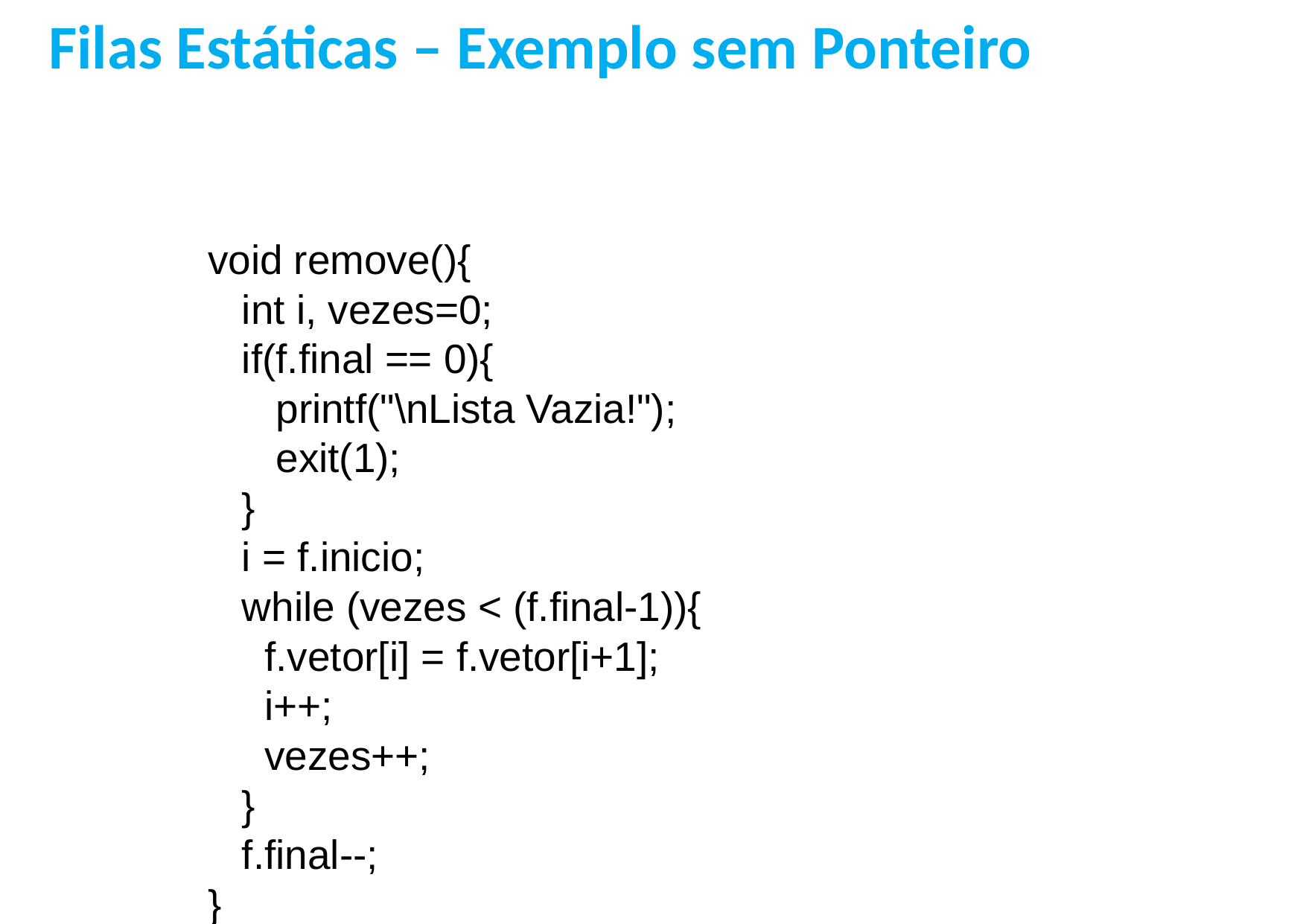

Filas Estáticas – Exemplo sem Ponteiro
void remove(){
   int i, vezes=0;
   if(f.final == 0){
      printf("\nLista Vazia!");
      exit(1);
   }
   i = f.inicio;
   while (vezes < (f.final-1)){
     f.vetor[i] = f.vetor[i+1];
     i++;
     vezes++;
   }
   f.final--;
}